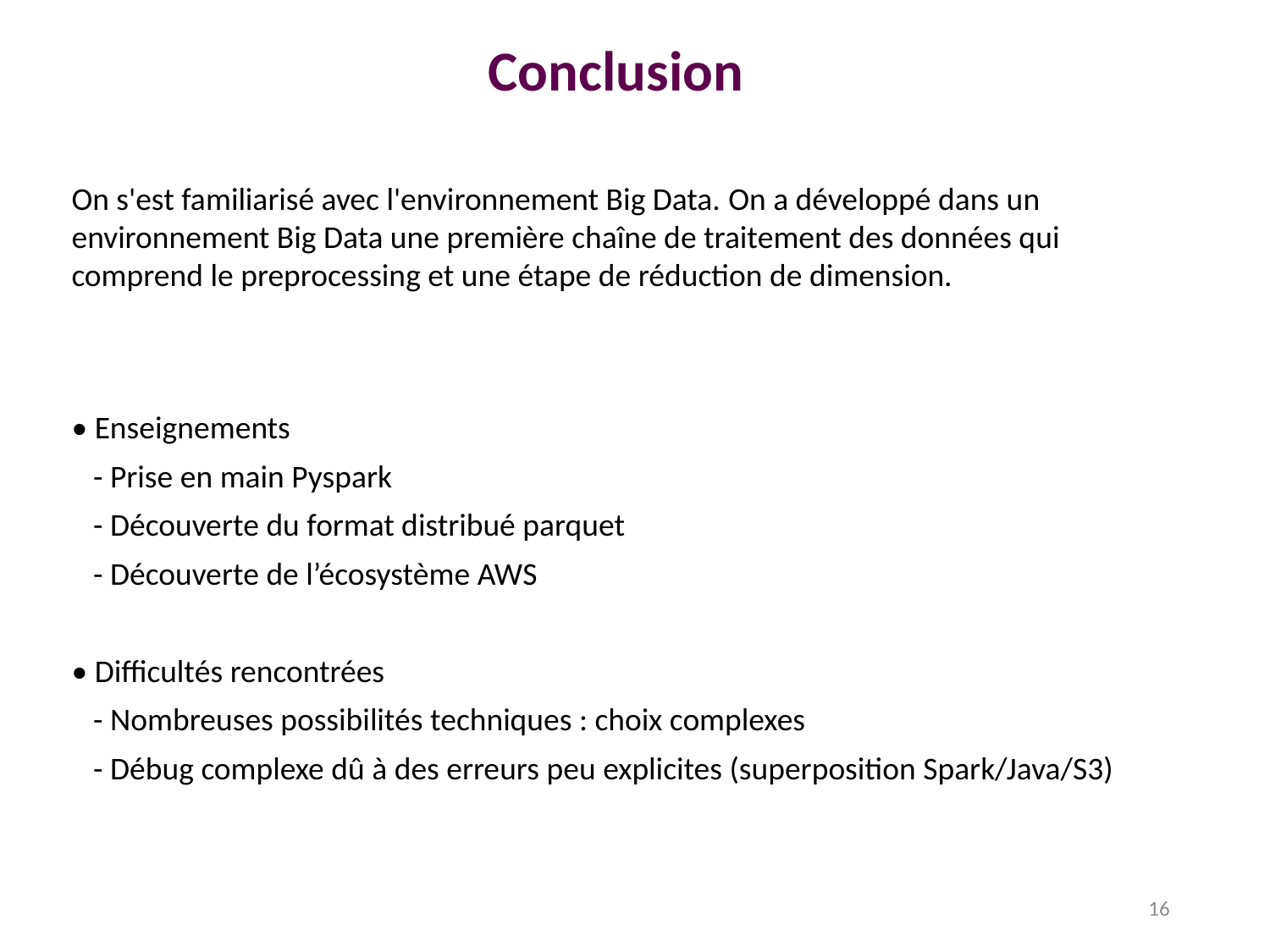

Conclusion
On s'est familiarisé avec l'environnement Big Data. On a développé dans un environnement Big Data une première chaîne de traitement des données qui comprend le preprocessing et une étape de réduction de dimension.

• Enseignements
   - Prise en main Pyspark
   - Découverte du format distribué parquet
   - Découverte de l’écosystème AWS

• Difficultés rencontrées
   - Nombreuses possibilités techniques : choix complexes
   - Débug complexe dû à des erreurs peu explicites (superposition Spark/Java/S3)
16